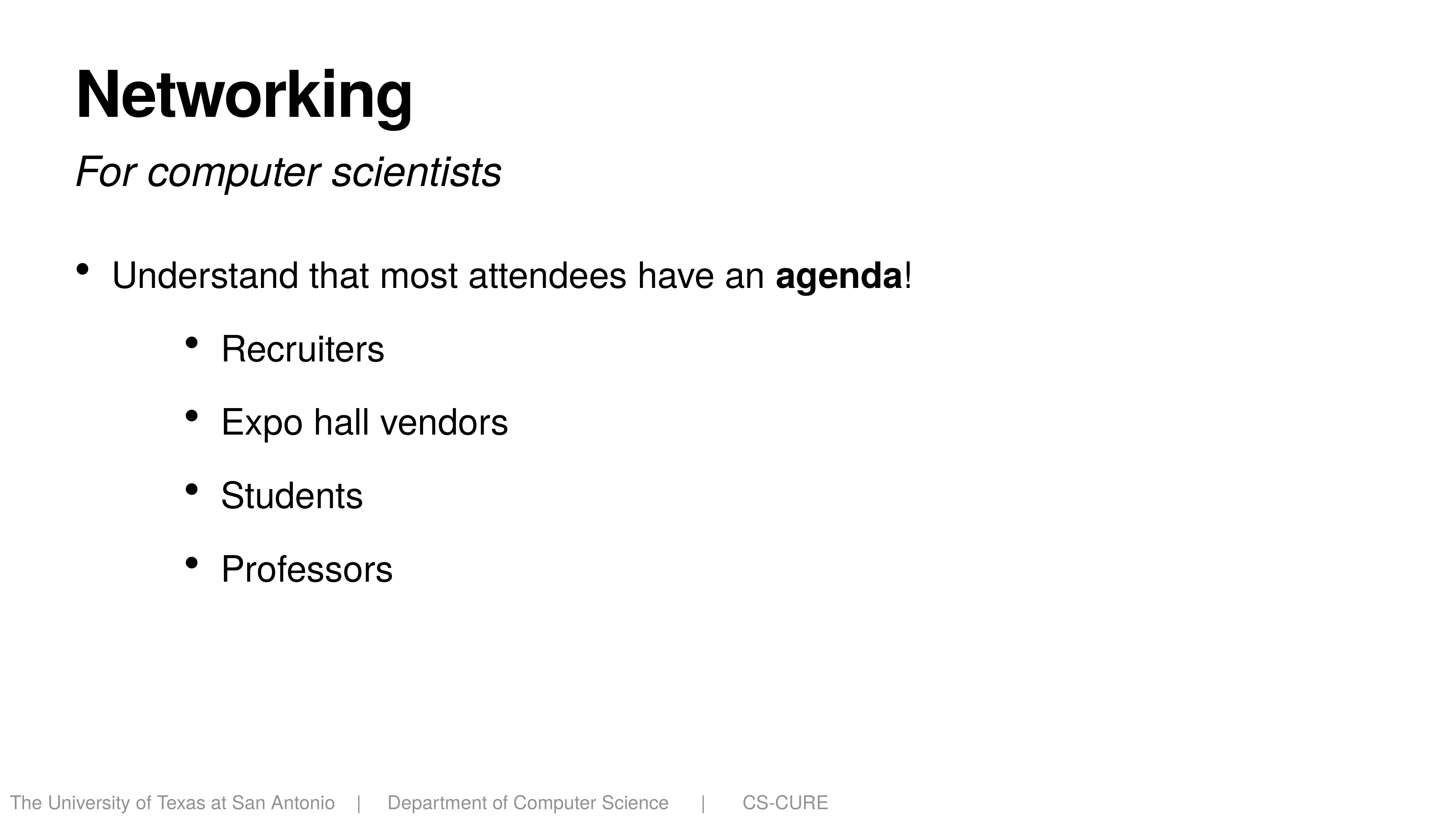

# Networking
For computer scientists
Understand that most attendees have an agenda!
Recruiters
Expo hall vendors
Students
Professors
30